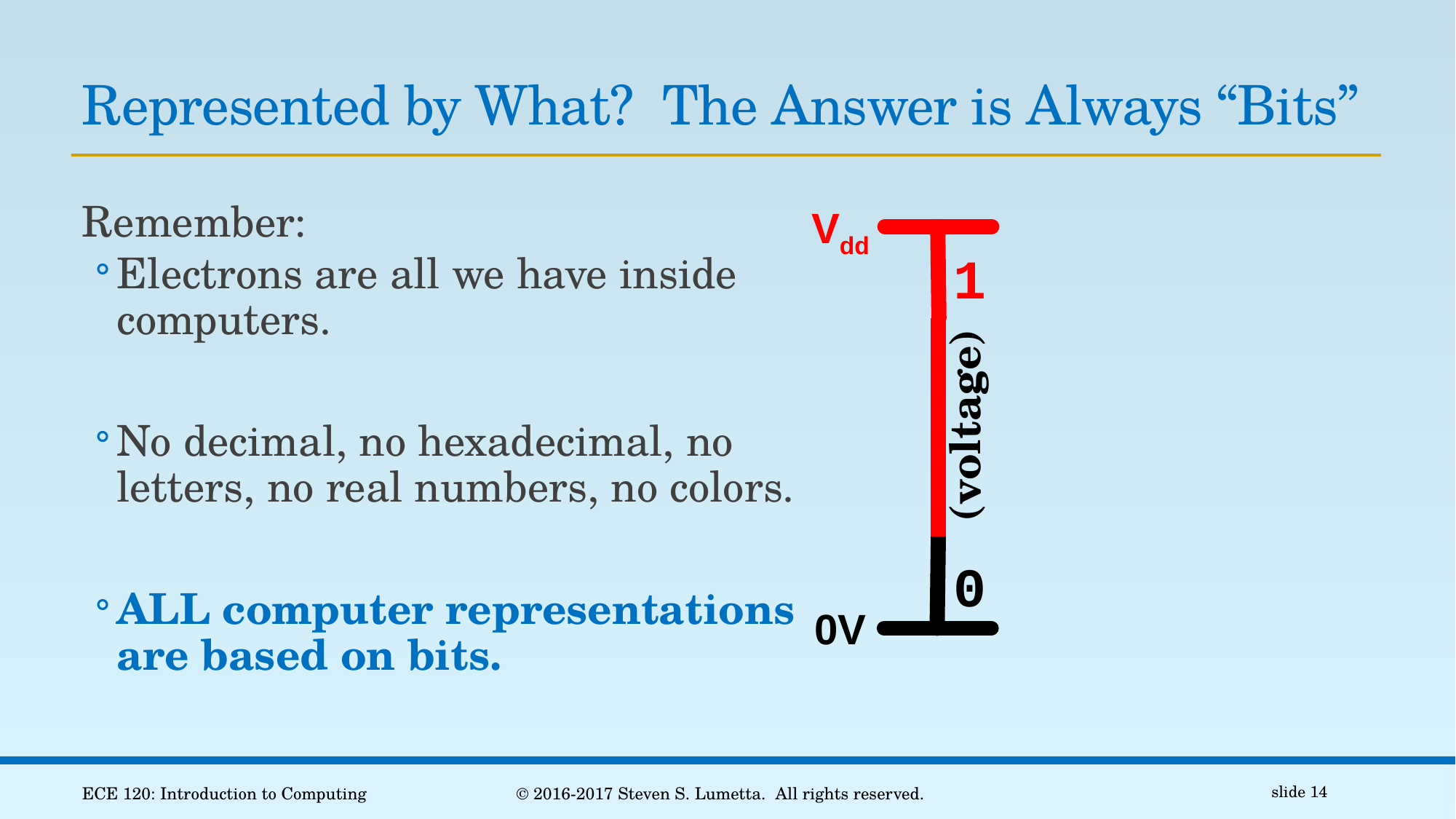

# Represented by What?  The Answer is Always “Bits”
Remember:
Electrons are all we have inside
computers.

No decimal, no hexadecimal, no
letters, no real numbers, no colors.

ALL computer representations
are based on bits.

Vdd
1
(voltage)
0
0V
ECE 120: Introduction to Computing
© 2016-2017 Steven S. Lumetta.  All rights reserved.
slide 14